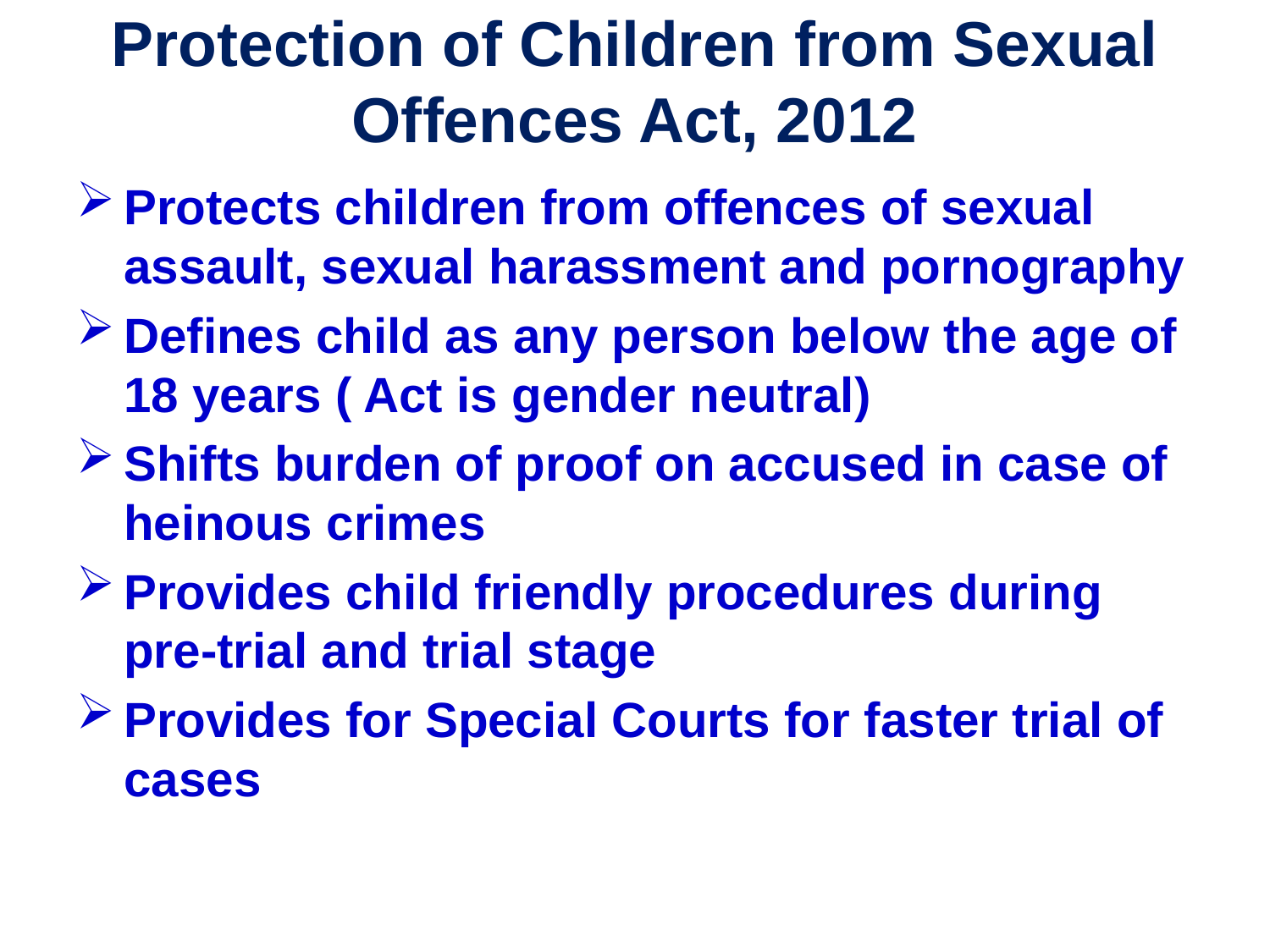

# Protection of Children from Sexual Offences Act, 2012
Protects children from offences of sexual assault, sexual harassment and pornography
Defines child as any person below the age of 18 years ( Act is gender neutral)
Shifts burden of proof on accused in case of heinous crimes
Provides child friendly procedures during pre-trial and trial stage
Provides for Special Courts for faster trial of cases